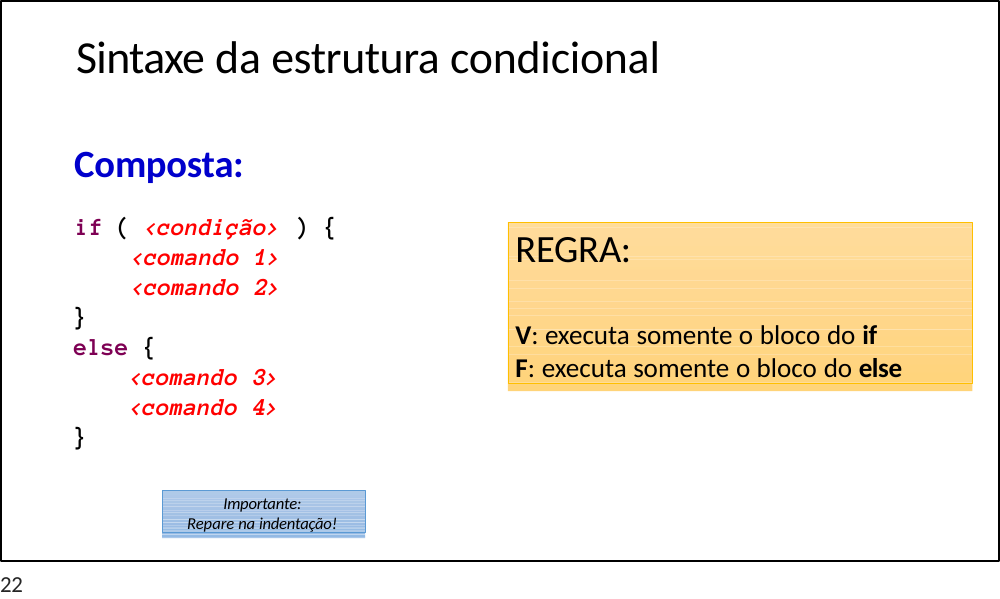

# Sintaxe da estrutura condicional
Composta:
if ( <condição> ) {
<comando 1>
<comando 2>
}
else {
<comando 3>
<comando 4>
}
REGRA:

V: executa somente o bloco do if F: executa somente o bloco do else

Importante: Repare na indentação!

22